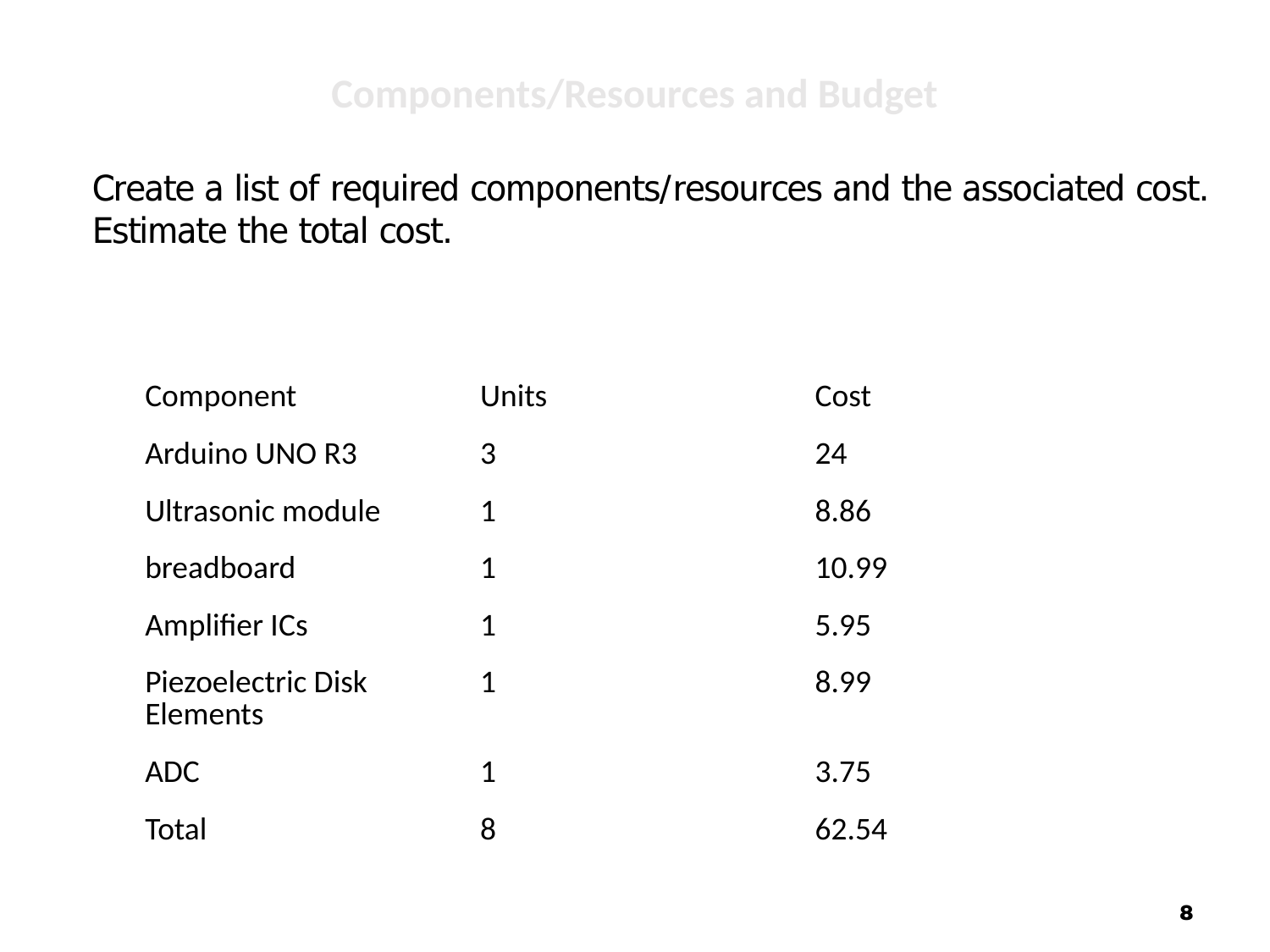

Components/Resources and Budget
Create a list of required components/resources and the associated cost. Estimate the total cost.
| Component | Units | Cost |
| --- | --- | --- |
| Arduino UNO R3 | 3 | 24 |
| Ultrasonic module | 1 | 8.86 |
| breadboard | 1 | 10.99 |
| Amplifier ICs | 1 | 5.95 |
| Piezoelectric Disk Elements | 1 | 8.99 |
| ADC | 1 | 3.75 |
| Total | 8 | 62.54 |
8